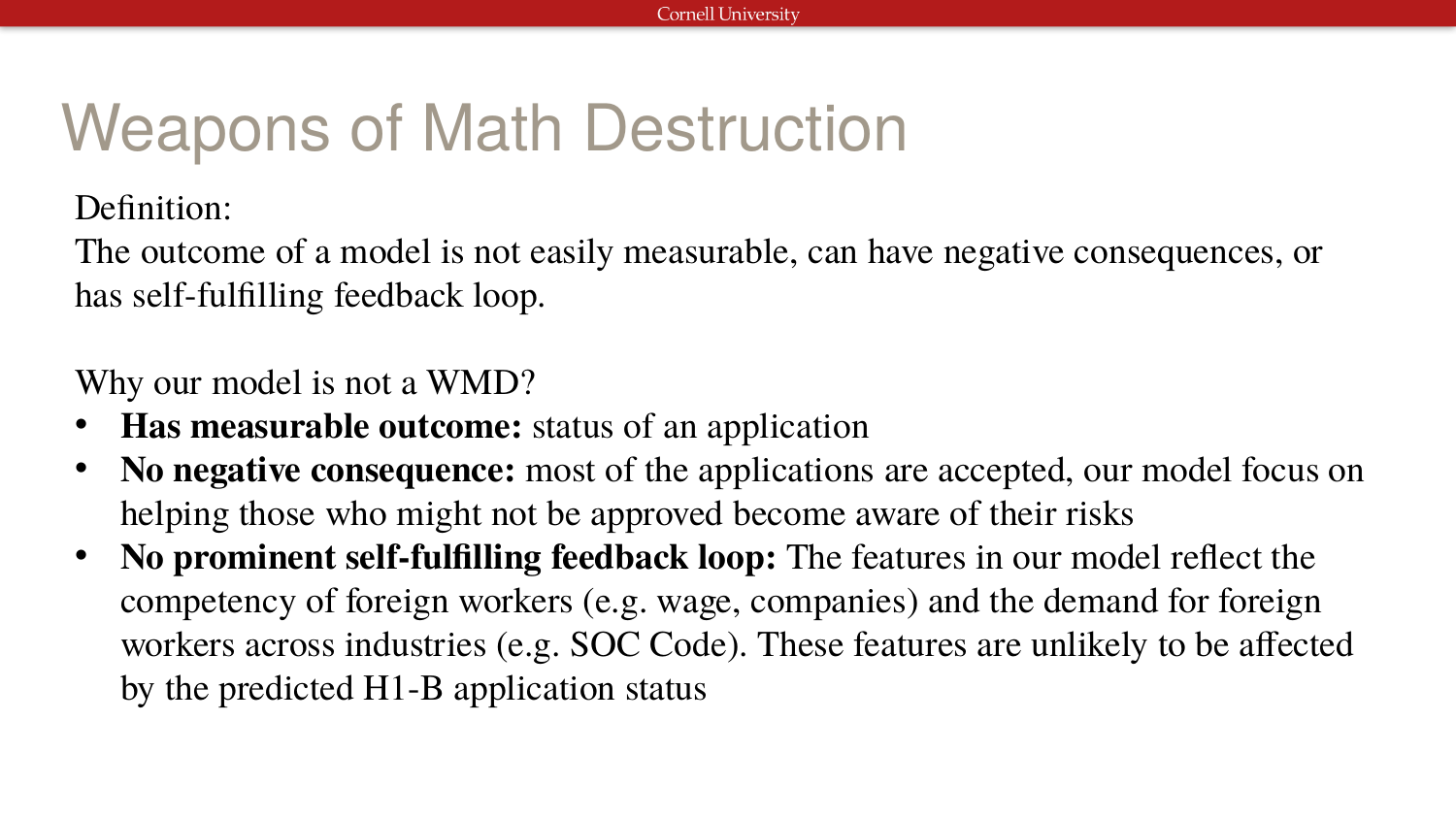

# Weapons of Math Destruction
Definition:
The outcome of a model is not easily measurable, can have negative consequences, or has self-fulfilling feedback loop.

Why our model is not a WMD?
Has measurable outcome: status of an application
No negative consequence: most of the applications are accepted, our model focus on helping those who might not be approved become aware of their risks
No prominent self-fulfilling feedback loop: The features in our model reflect the competency of foreign workers (e.g. wage, companies) and the demand for foreign workers across industries (e.g. SOC Code). These features are unlikely to be affected by the predicted H1-B application status